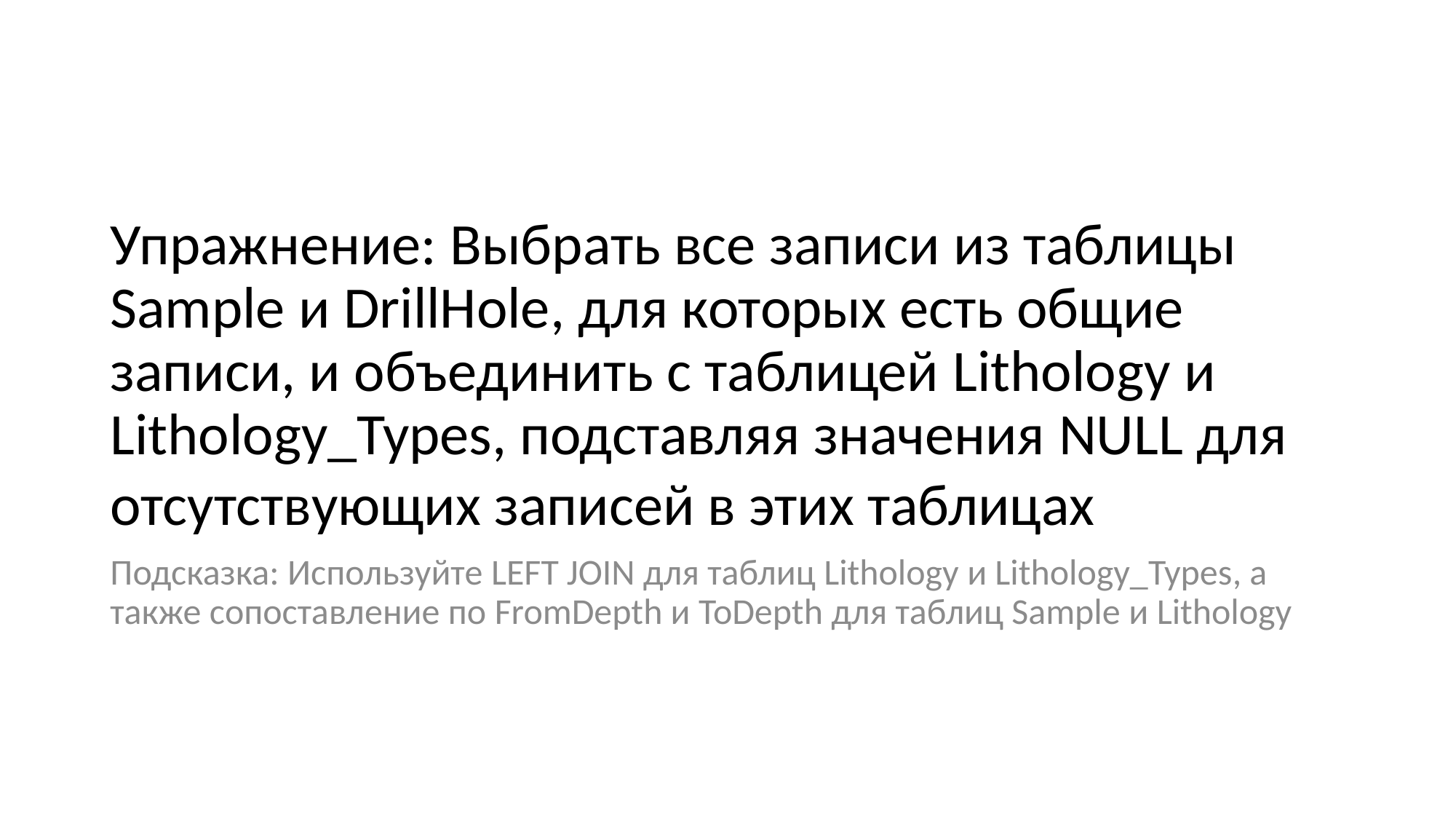

# Упражнение: Выбрать все записи из таблицы Sample и DrillHole, для которых есть общие записи, и объединить с таблицей Lithology и Lithology_Types, подставляя значения NULL для отсутствующих записей в этих таблицах
Подсказка: Используйте LEFT JOIN для таблиц Lithology и Lithology_Types, а также сопоставление по FromDepth и ToDepth для таблиц Sample и Lithology